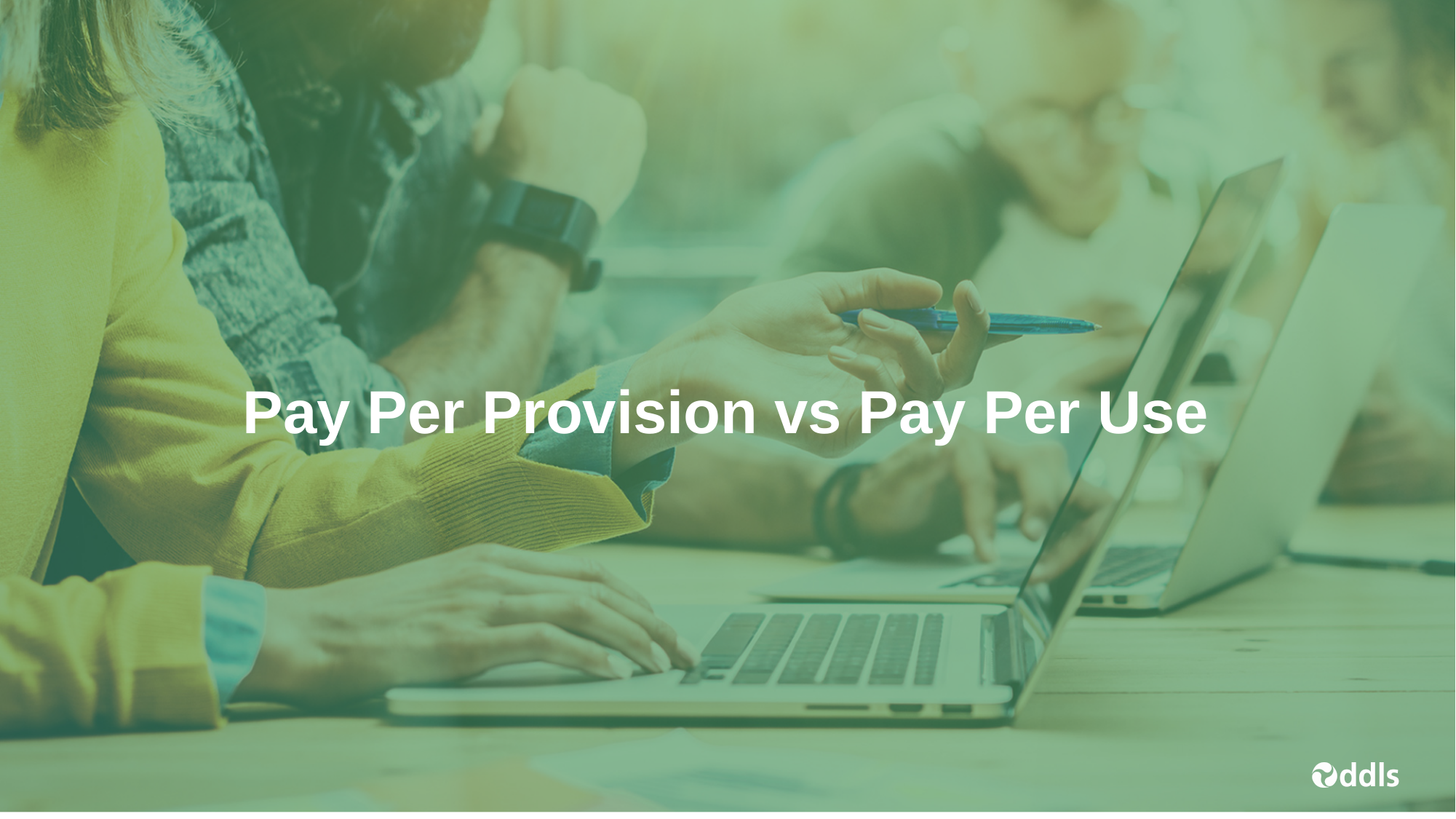

# Pay Per Provision vs Pay Per Use